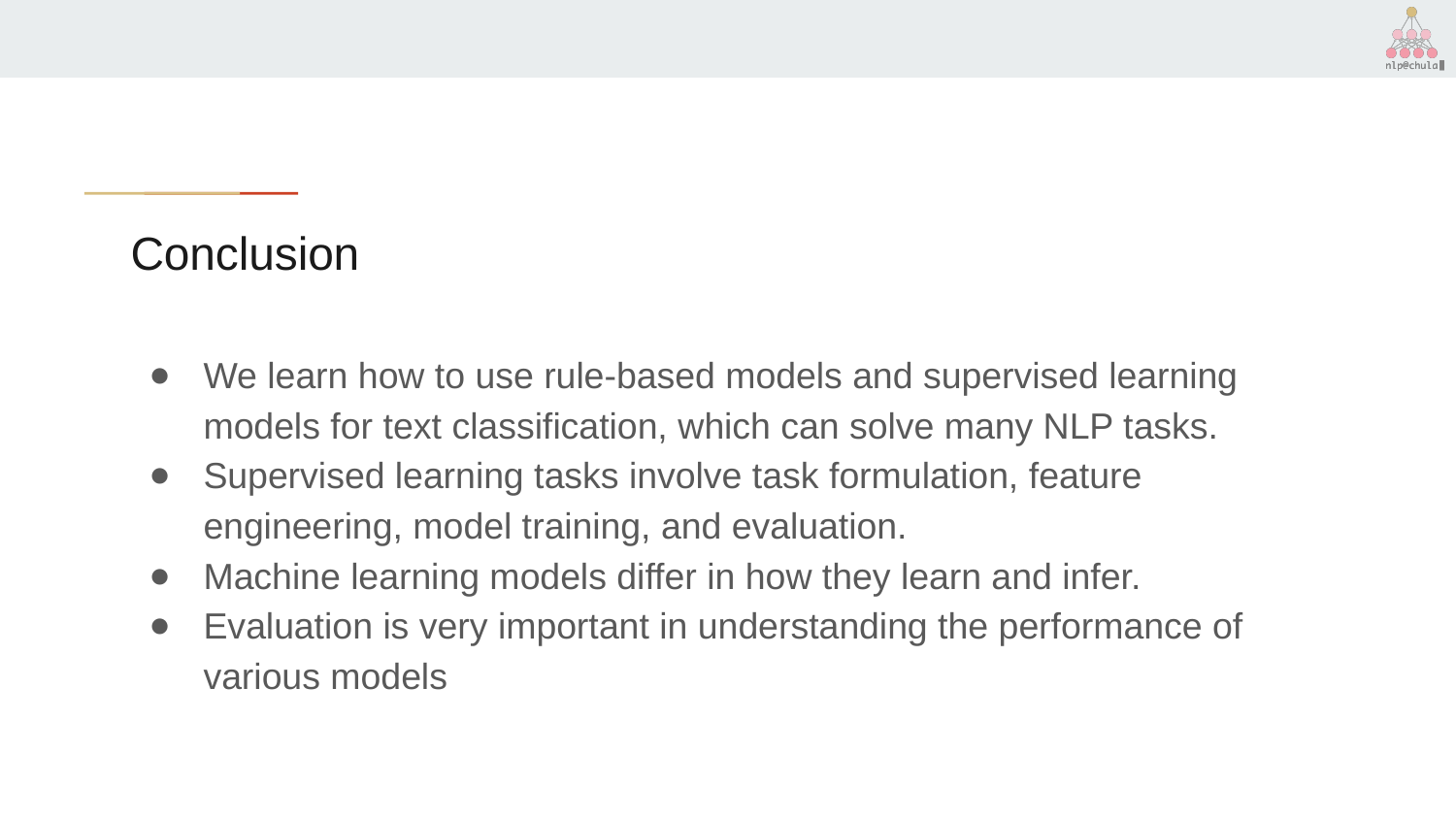

# Conclusion
We learn how to use rule-based models and supervised learning models for text classification, which can solve many NLP tasks.
Supervised learning tasks involve task formulation, feature engineering, model training, and evaluation.
Machine learning models differ in how they learn and infer.
Evaluation is very important in understanding the performance of various models